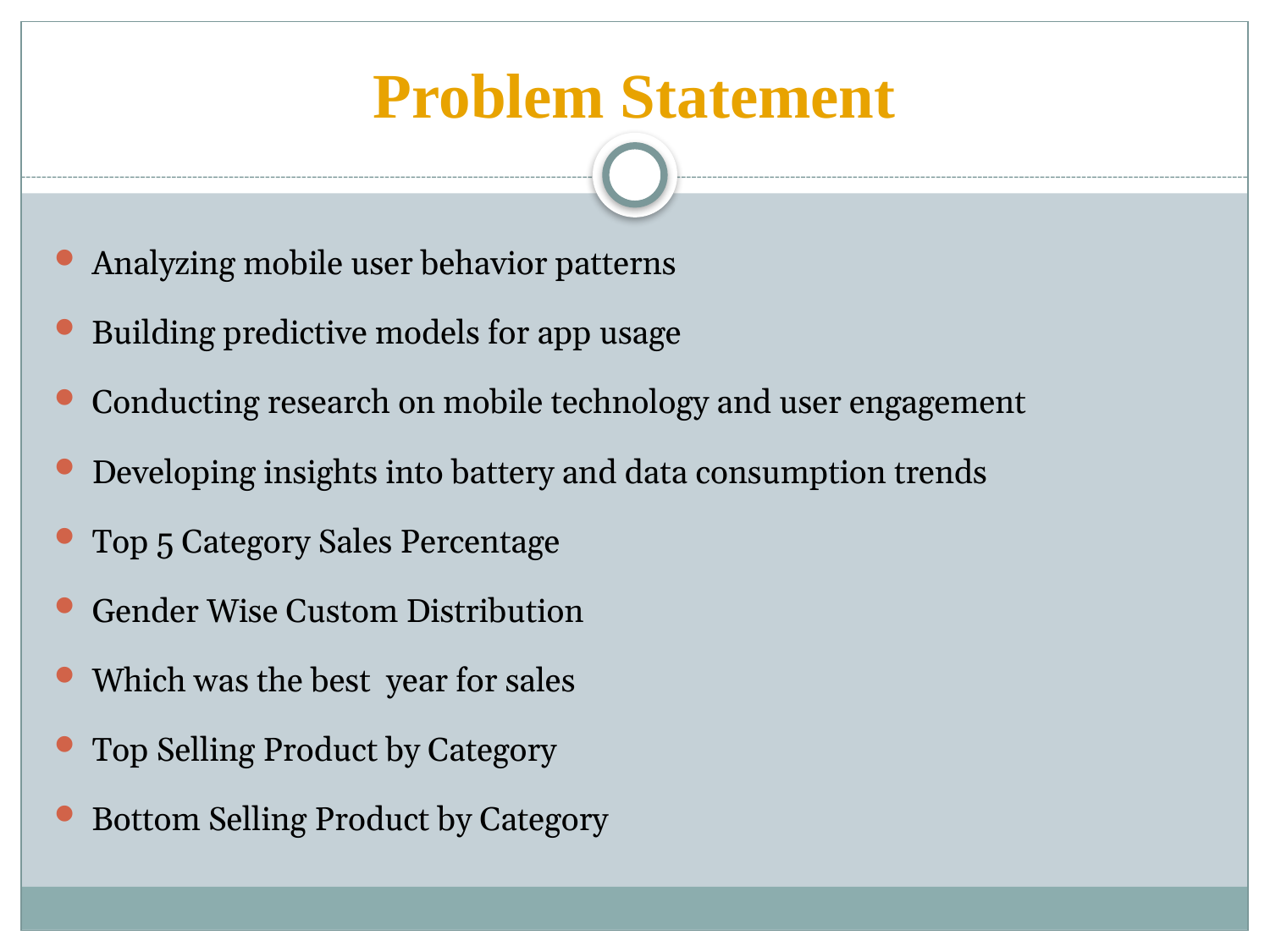

# Problem Statement
Analyzing mobile user behavior patterns
Building predictive models for app usage
Conducting research on mobile technology and user engagement
Developing insights into battery and data consumption trends
Top 5 Category Sales Percentage
Gender Wise Custom Distribution
Which was the best  year for sales
Top Selling Product by Category
Bottom Selling Product by Category